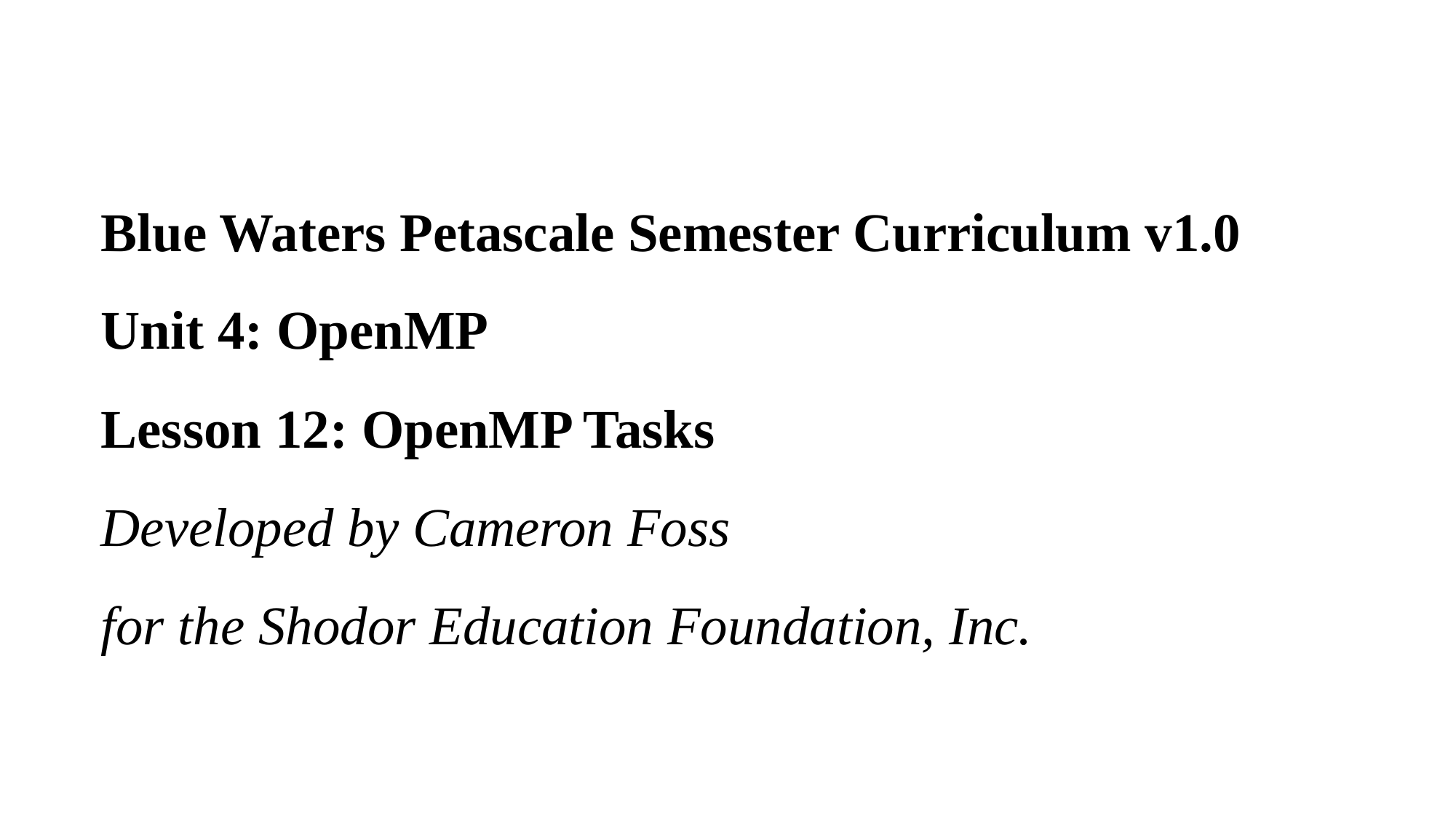

# Blue Waters Petascale Semester Curriculum v1.0 Unit 4: OpenMP Lesson 12: OpenMP Tasks Developed by Cameron Foss for the Shodor Education Foundation, Inc.